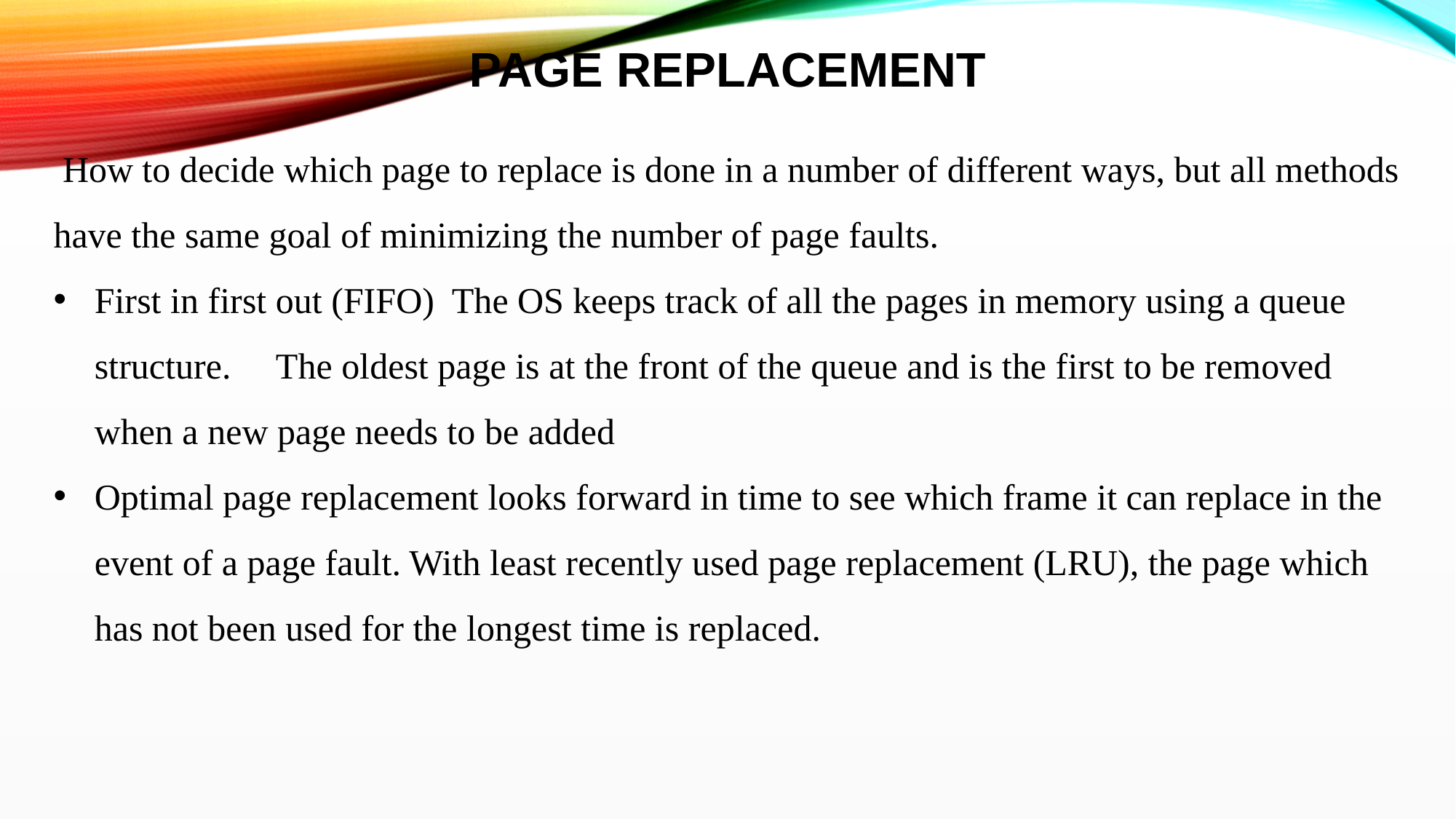

# Page Replacement
 How to decide which page to replace is done in a number of different ways, but all methods have the same goal of minimizing the number of page faults.
First in first out (FIFO)  The OS keeps track of all the pages in memory using a queue structure.     The oldest page is at the front of the queue and is the first to be removed when a new page needs to be added
Optimal page replacement looks forward in time to see which frame it can replace in the event of a page fault. With least recently used page replacement (LRU), the page which has not been used for the longest time is replaced.